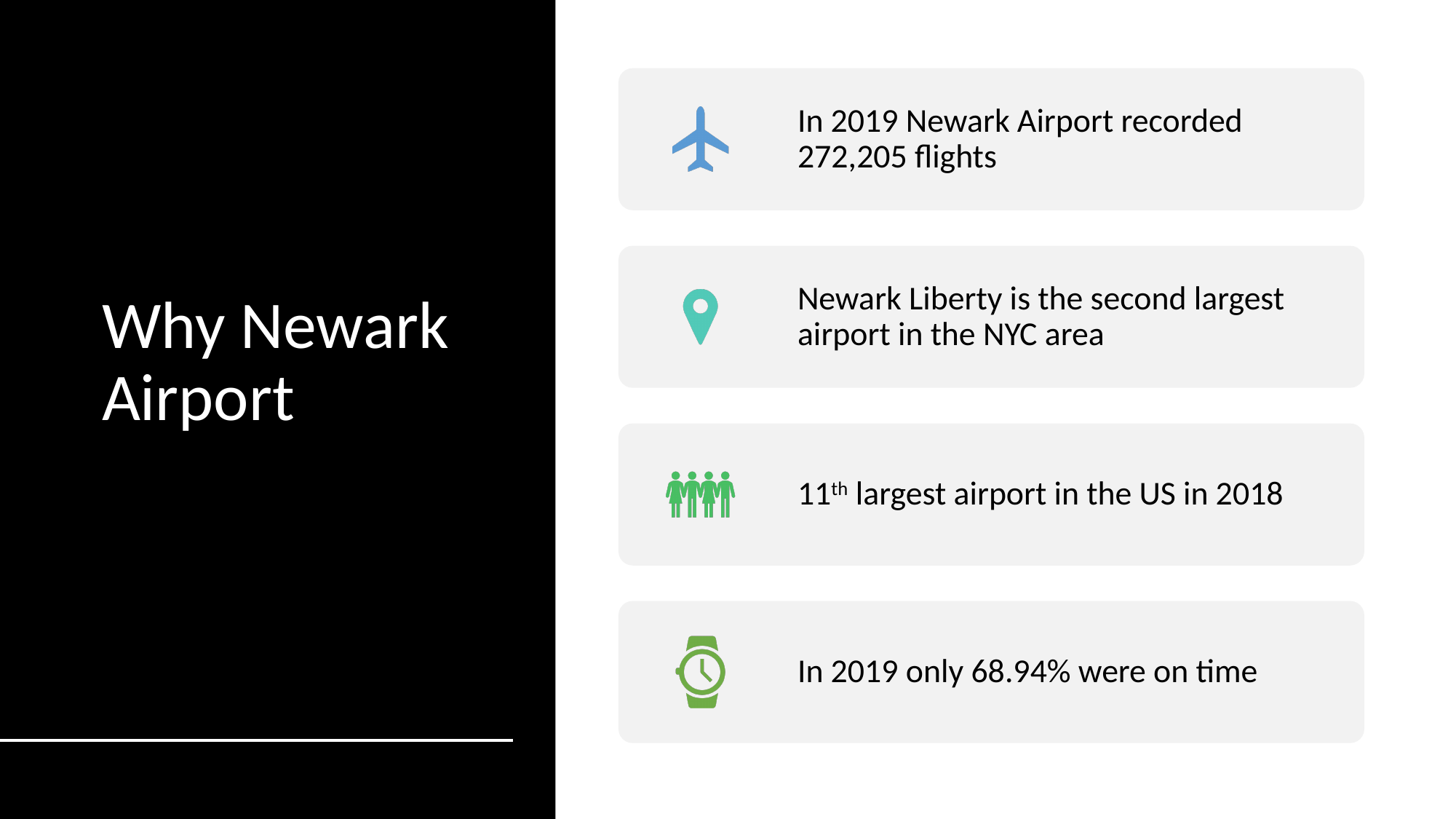

# Why Newark Airport
In 2019 Newark Airport recorded 272,205 flights
Newark Liberty is the second largest airport in the NYC area
11th largest airport in the US in 2018
In 2019 only 68.94% were on time